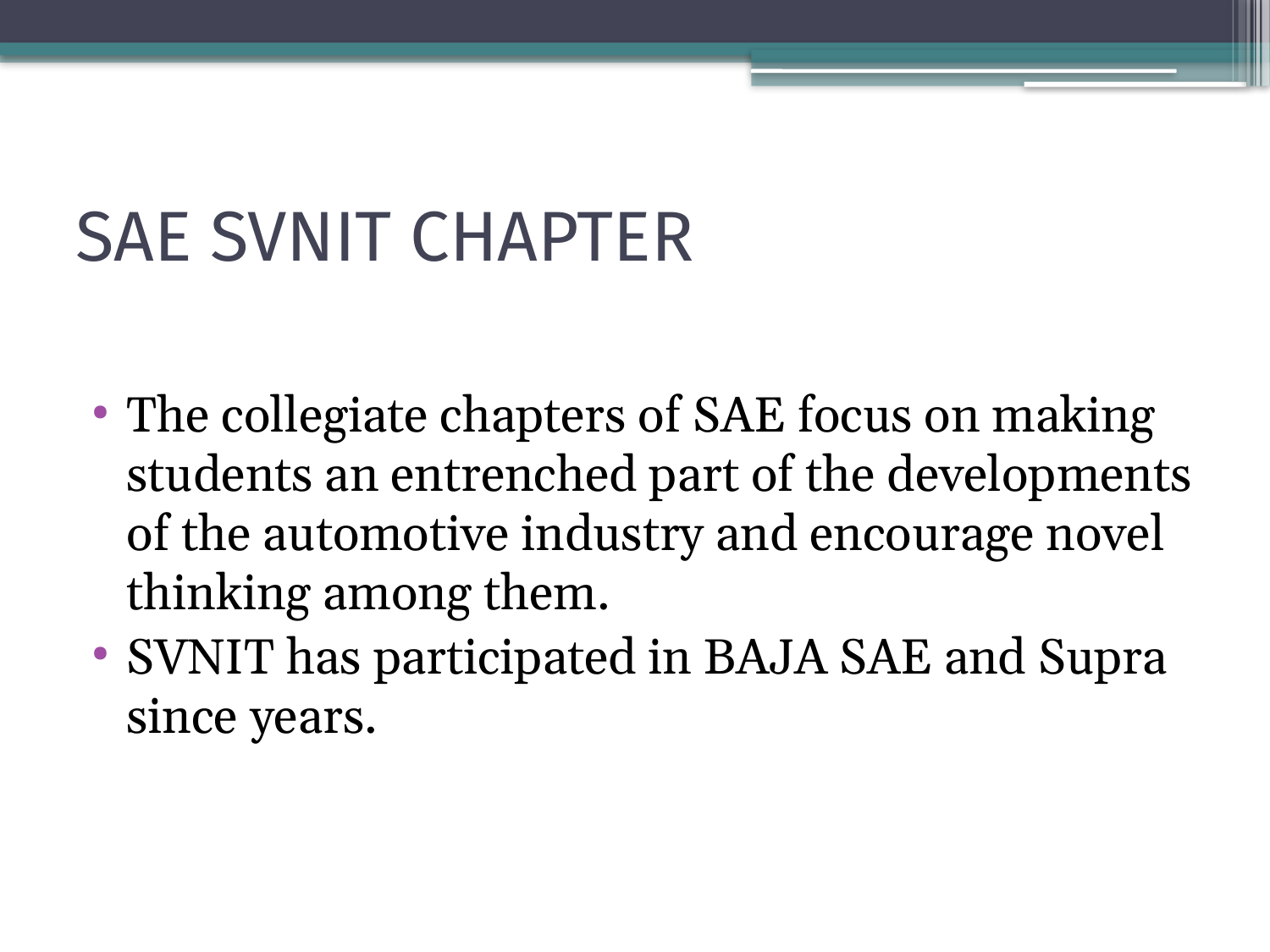

# SAE SVNIT CHAPTER

The collegiate chapters of SAE focus on making students an entrenched part of the developments of the automotive industry and encourage novel thinking among them.
SVNIT has participated in BAJA SAE and Supra since years.